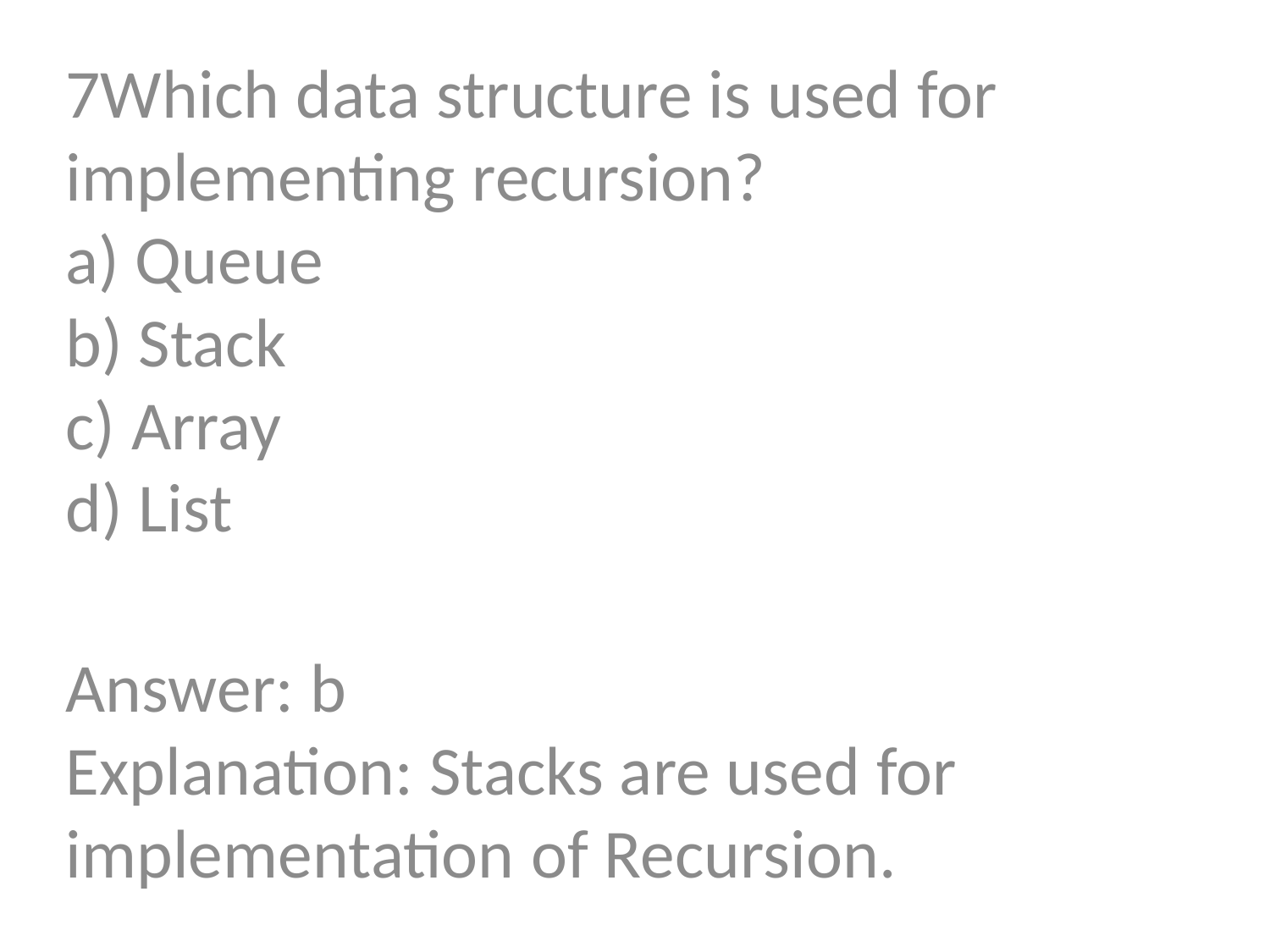

7Which data structure is used for implementing recursion?
a) Queue
b) Stack
c) Array
d) List
Answer: b
Explanation: Stacks are used for implementation of Recursion.